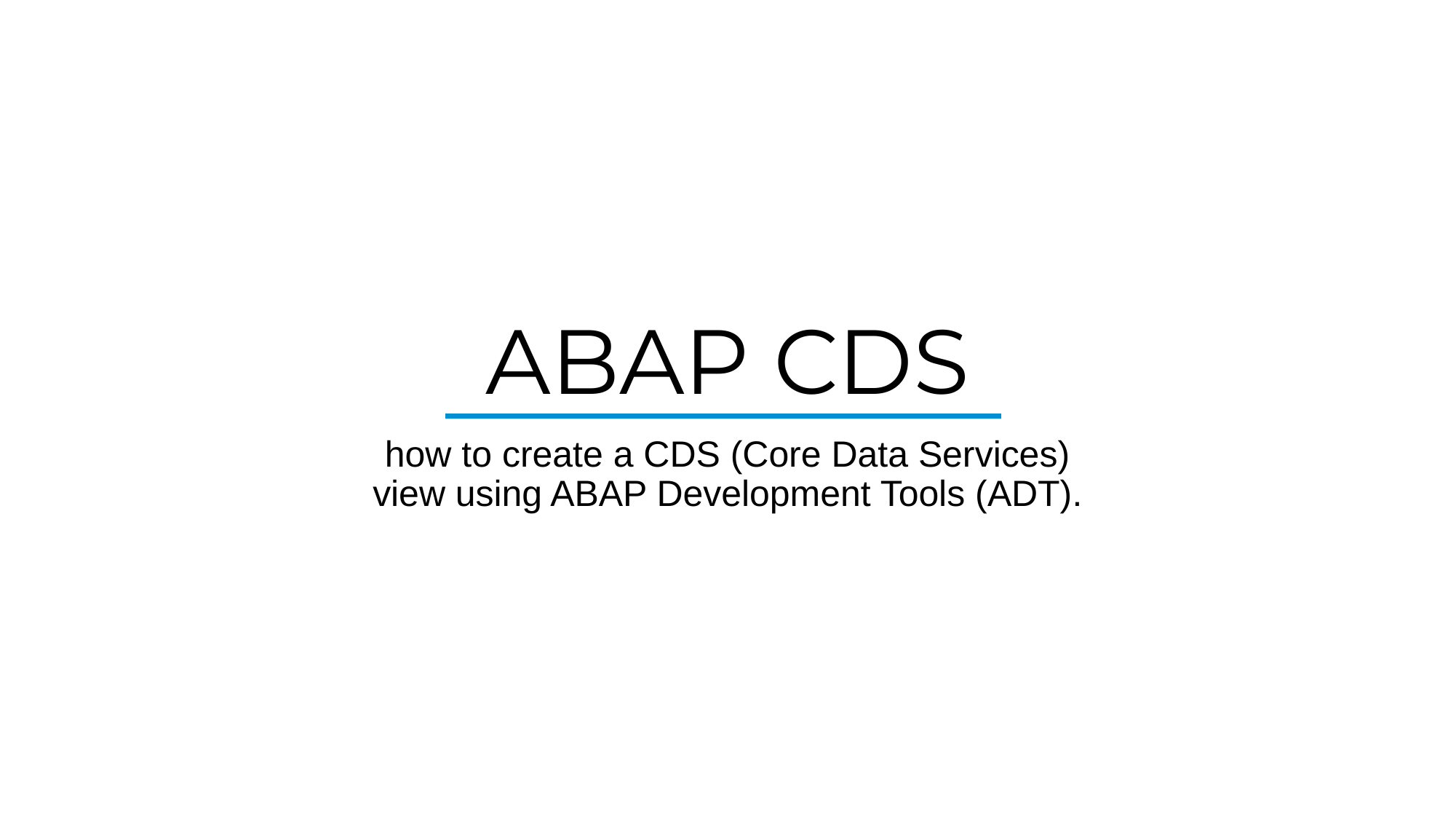

# ABAP CDS
how to create a CDS (Core Data Services) view using ABAP Development Tools (ADT).